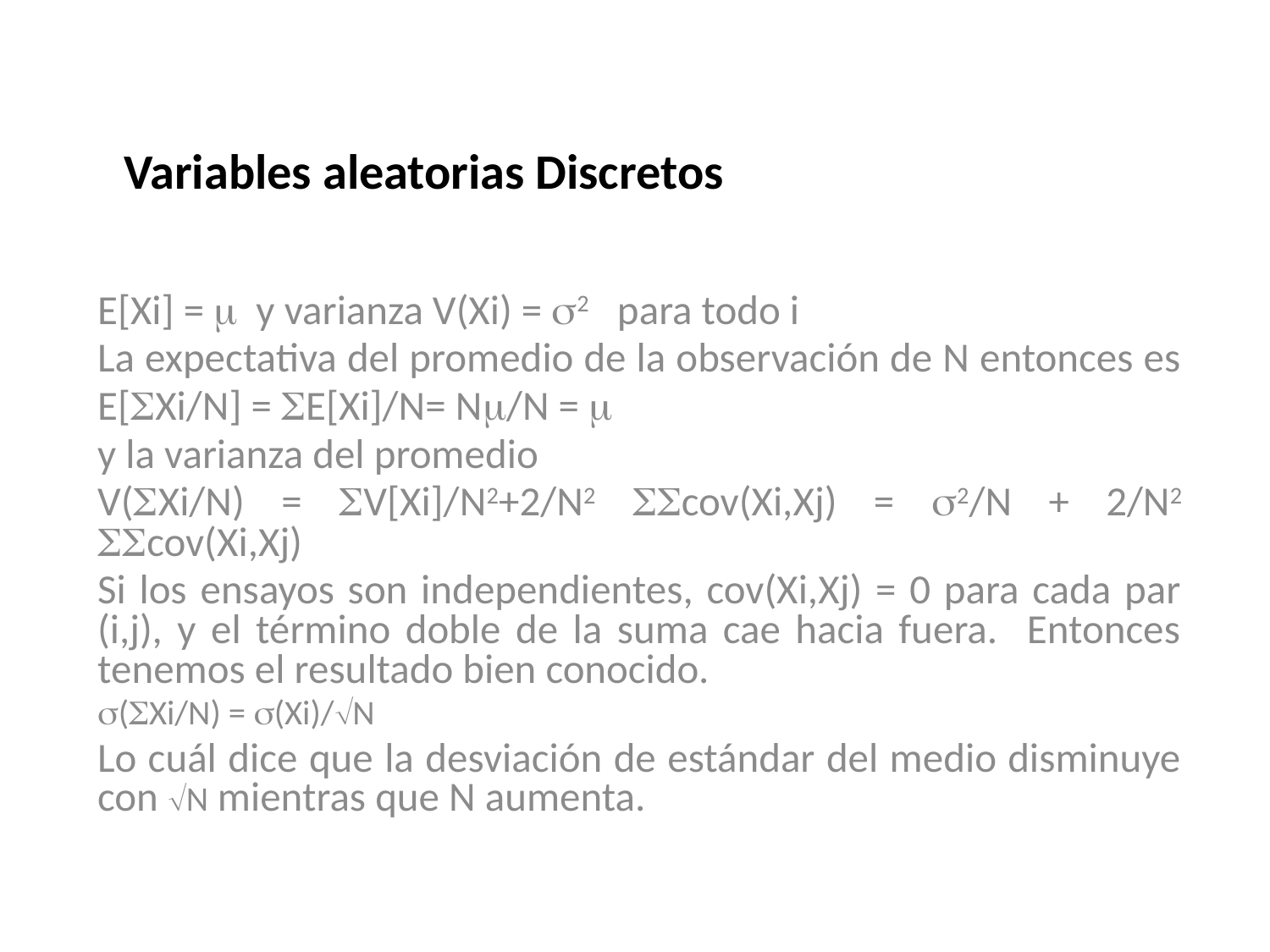

# Variables aleatorias Discretos
E[Xi] = μ  y varianza V(Xi) = σ2   para todo i
La expectativa del promedio de la observación de N entonces es
E[ΣXi/N] = ΣE[Xi]/N= Nμ/N = μ
y la varianza del promedio
V(ΣXi/N) = ΣV[Xi]/N2+2/N2 ΣΣcov(Xi,Xj) = σ2/N + 2/N2 ΣΣcov(Xi,Xj)
Si los ensayos son independientes, cov(Xi,Xj) = 0 para cada par (i,j), y el término doble de la suma cae hacia fuera.  Entonces tenemos el resultado bien conocido.
σ(ΣXi/N) = σ(Xi)/√N
Lo cuál dice que la desviación de estándar del medio disminuye con √N mientras que N aumenta.